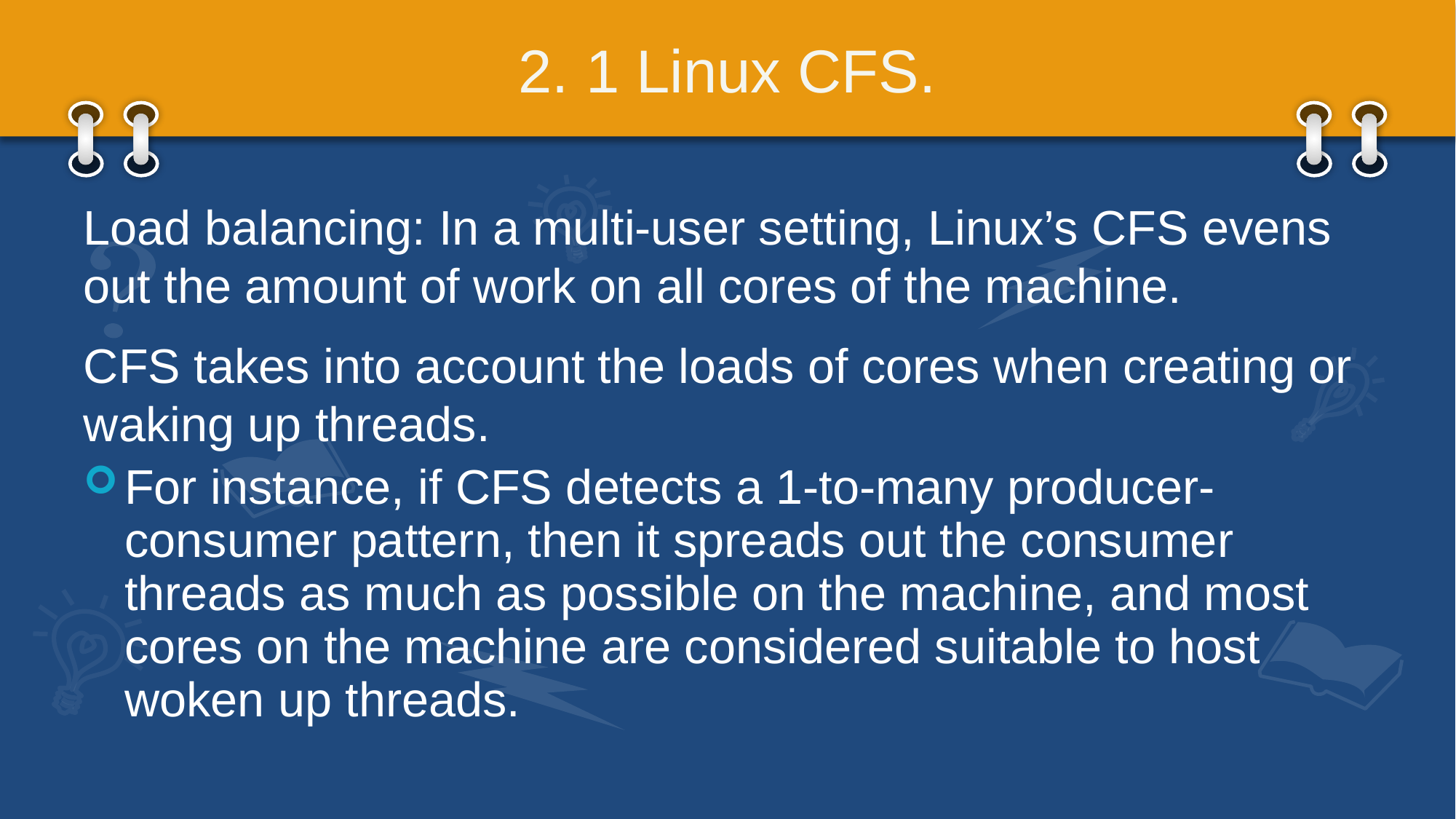

# 2. 1 Linux CFS.
Load balancing: In a multi-user setting, Linux’s CFS evens out the amount of work on all cores of the machine.
CFS takes into account the loads of cores when creating or waking up threads.
For instance, if CFS detects a 1-to-many producer-consumer pattern, then it spreads out the consumer threads as much as possible on the machine, and most cores on the machine are considered suitable to host woken up threads.